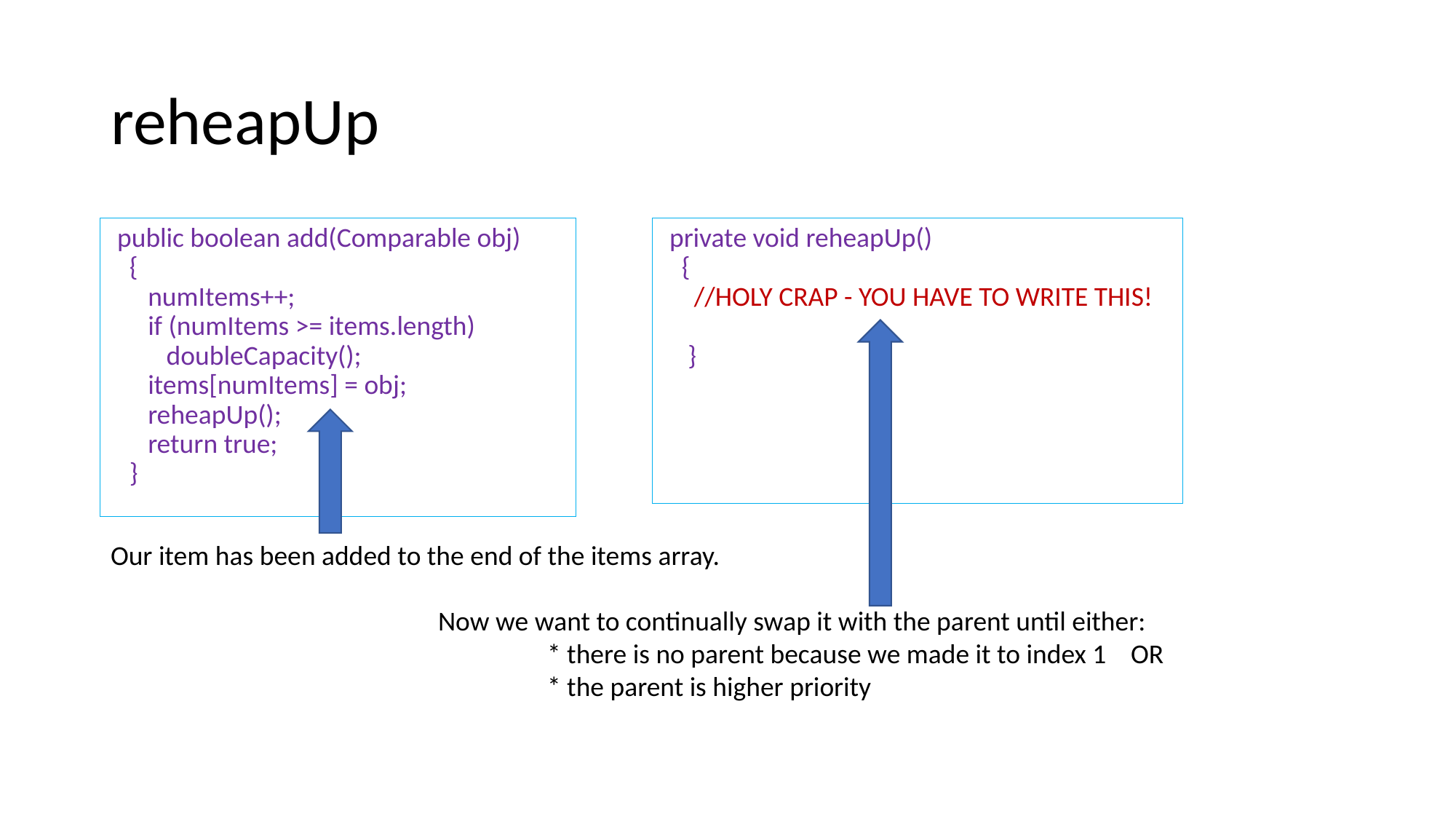

# reheapUp
 public boolean add(Comparable obj)
   {
      numItems++;
      if (numItems >= items.length)
         doubleCapacity();
      items[numItems] = obj;
      reheapUp();
      return true;
   }
 private void reheapUp()
   {
     //HOLY CRAP - YOU HAVE TO WRITE THIS!
    }

Our item has been added to the end of the items array.

			Now we want to continually swap it with the parent until either:
				* there is no parent because we made it to index 1    OR
				* the parent is higher priority